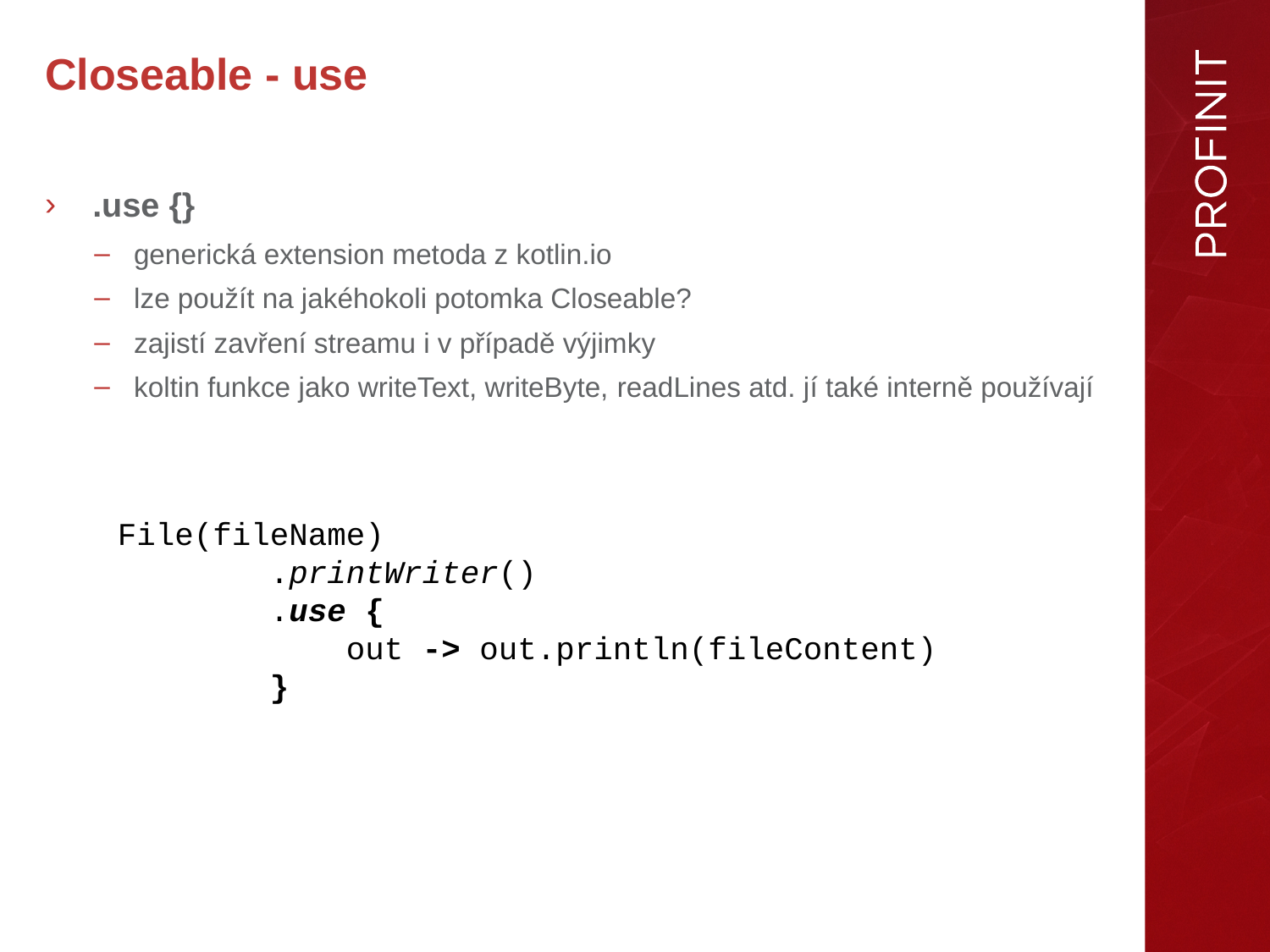

# Closeable - use
.use {}
generická extension metoda z kotlin.io
lze použít na jakéhokoli potomka Closeable?
zajistí zavření streamu i v případě výjimky
koltin funkce jako writeText, writeByte, readLines atd. jí také interně používají

File(fileName)
        .printWriter()
        .use {
            out -> out.println(fileContent)
        }